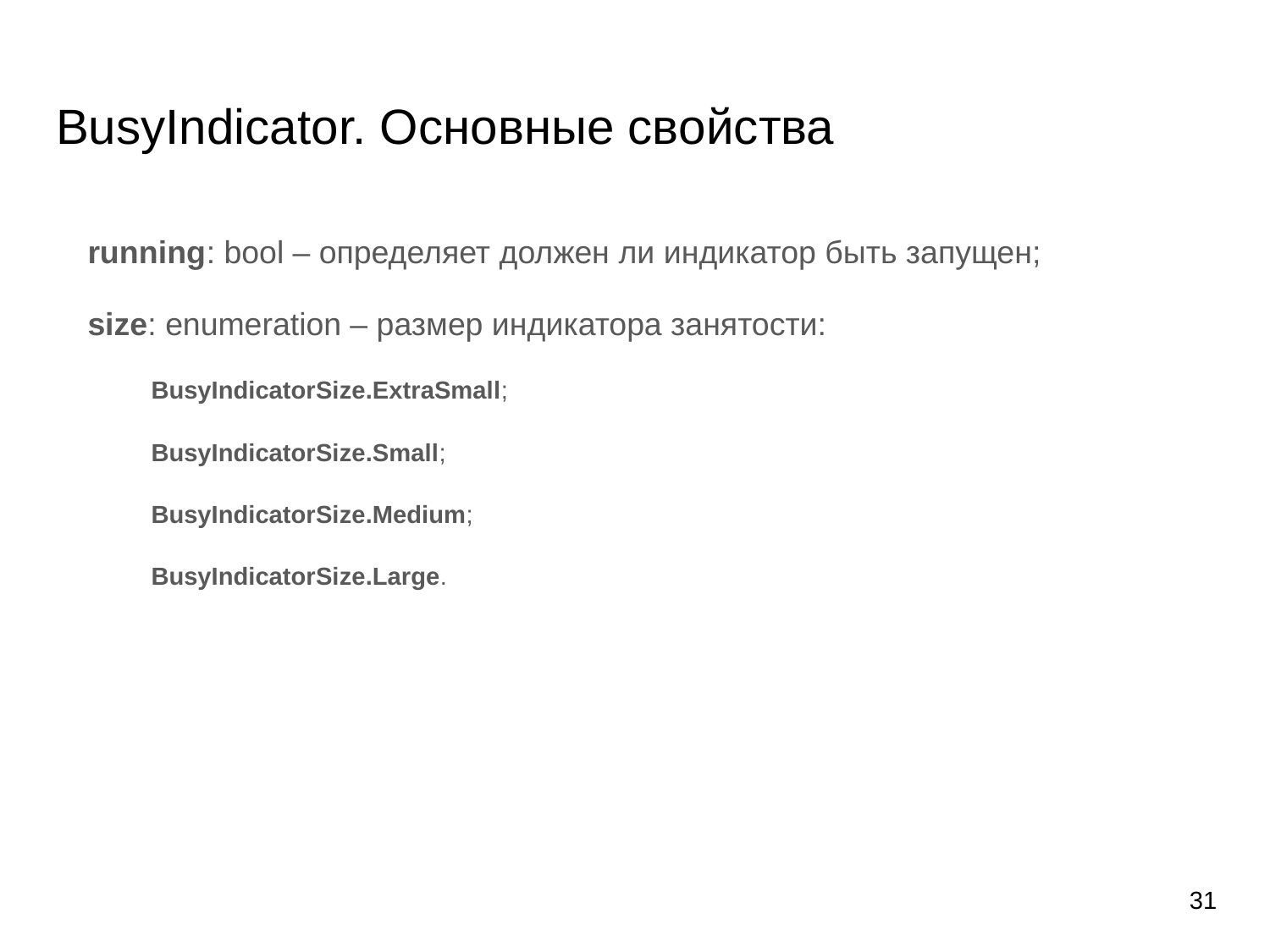

# BusyIndicator. Основные свойства
running: bool – определяет должен ли индикатор быть запущен;
size: enumeration – размер индикатора занятости:
BusyIndicatorSize.ExtraSmall;
BusyIndicatorSize.Small;
BusyIndicatorSize.Medium;
BusyIndicatorSize.Large.

31